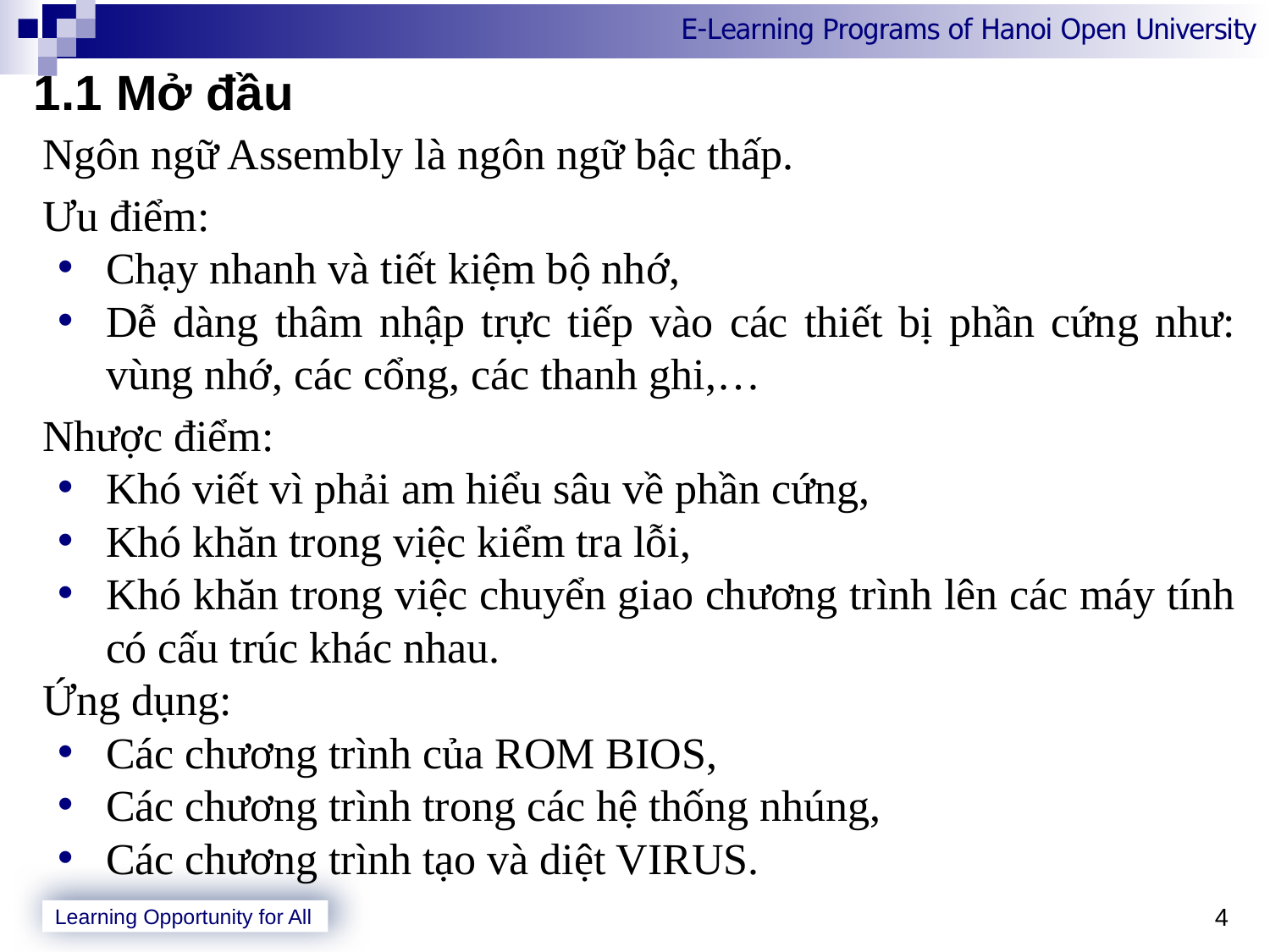

# 1.1 Mở đầu
Ngôn ngữ Assembly là ngôn ngữ bậc thấp.
Ưu điểm:
Chạy nhanh và tiết kiệm bộ nhớ,
Dễ dàng thâm nhập trực tiếp vào các thiết bị phần cứng như: vùng nhớ, các cổng, các thanh ghi,…
Nhược điểm:
Khó viết vì phải am hiểu sâu về phần cứng,
Khó khăn trong việc kiểm tra lỗi,
Khó khăn trong việc chuyển giao chương trình lên các máy tính có cấu trúc khác nhau.
Ứng dụng:
Các chương trình của ROM BIOS,
Các chương trình trong các hệ thống nhúng,
Các chương trình tạo và diệt VIRUS.

4